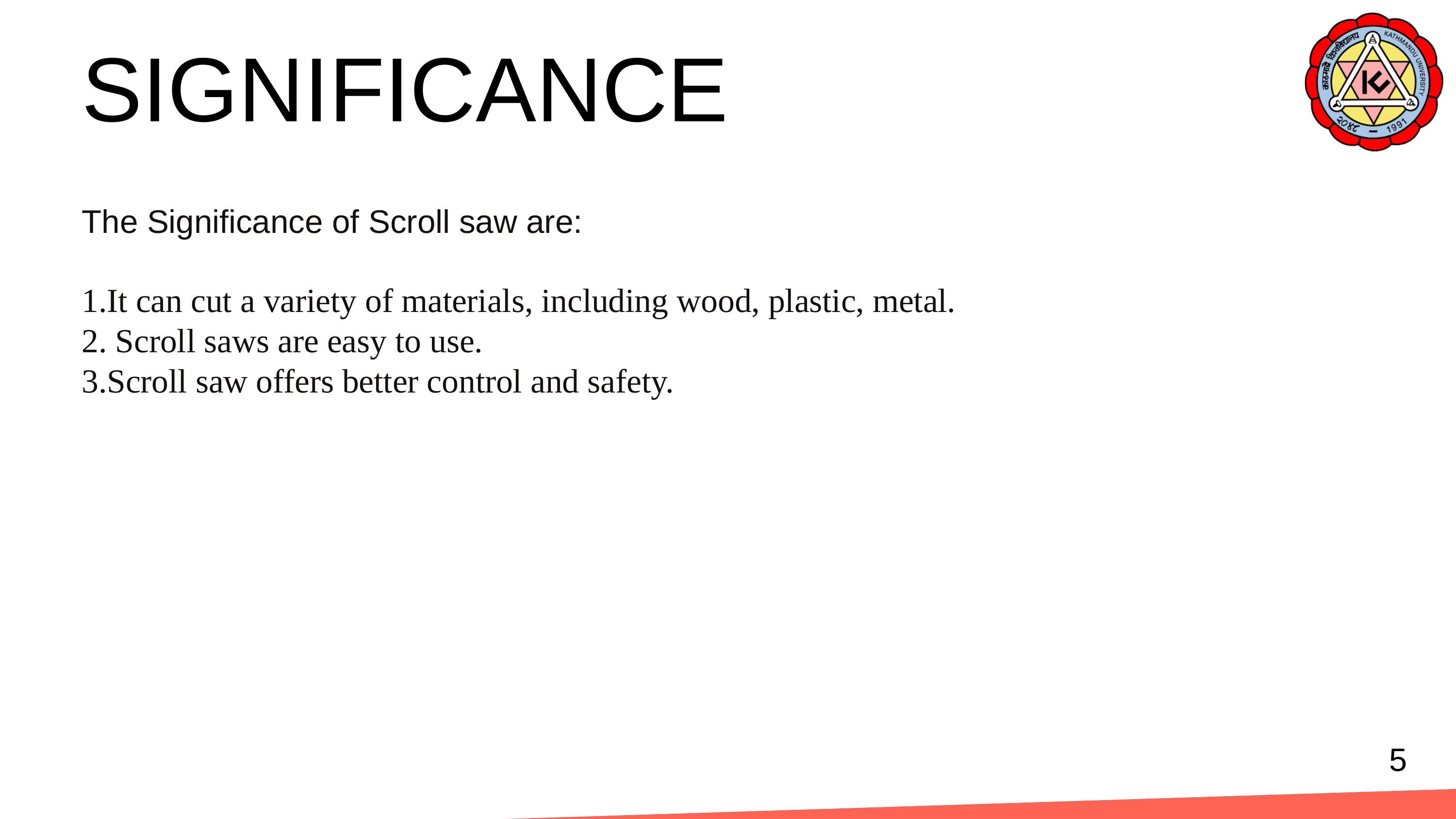

SIGNIFICANCE
The Significance of Scroll saw are:

1.It can cut a variety of materials, including wood, plastic, metal.
2. Scroll saws are easy to use.
3.Scroll saw offers better control and safety.

5